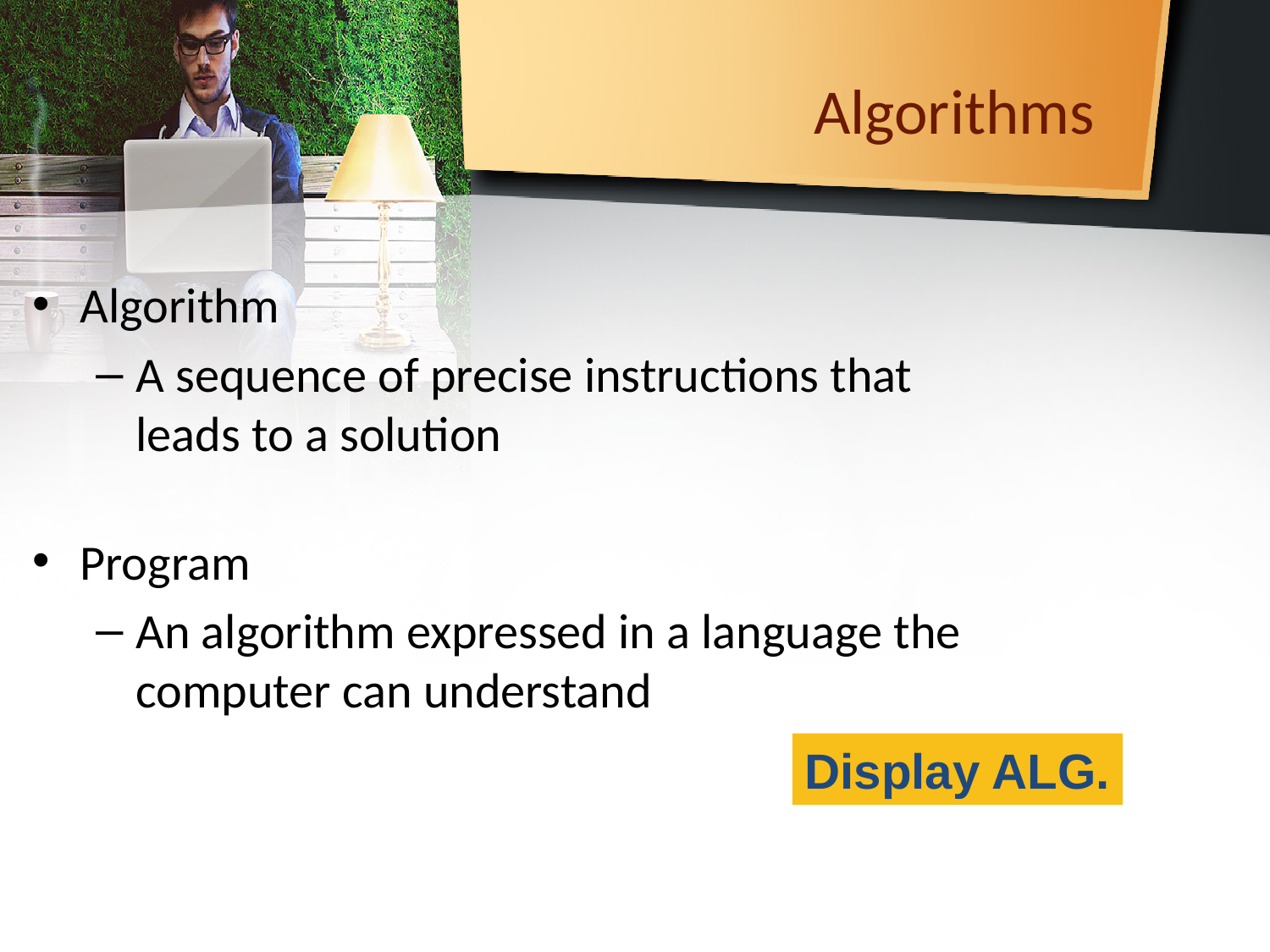

# Algorithms
Algorithm
A sequence of precise instructions that
leads to a solution
Program
An algorithm expressed in a language the
computer can understand
Display ALG.